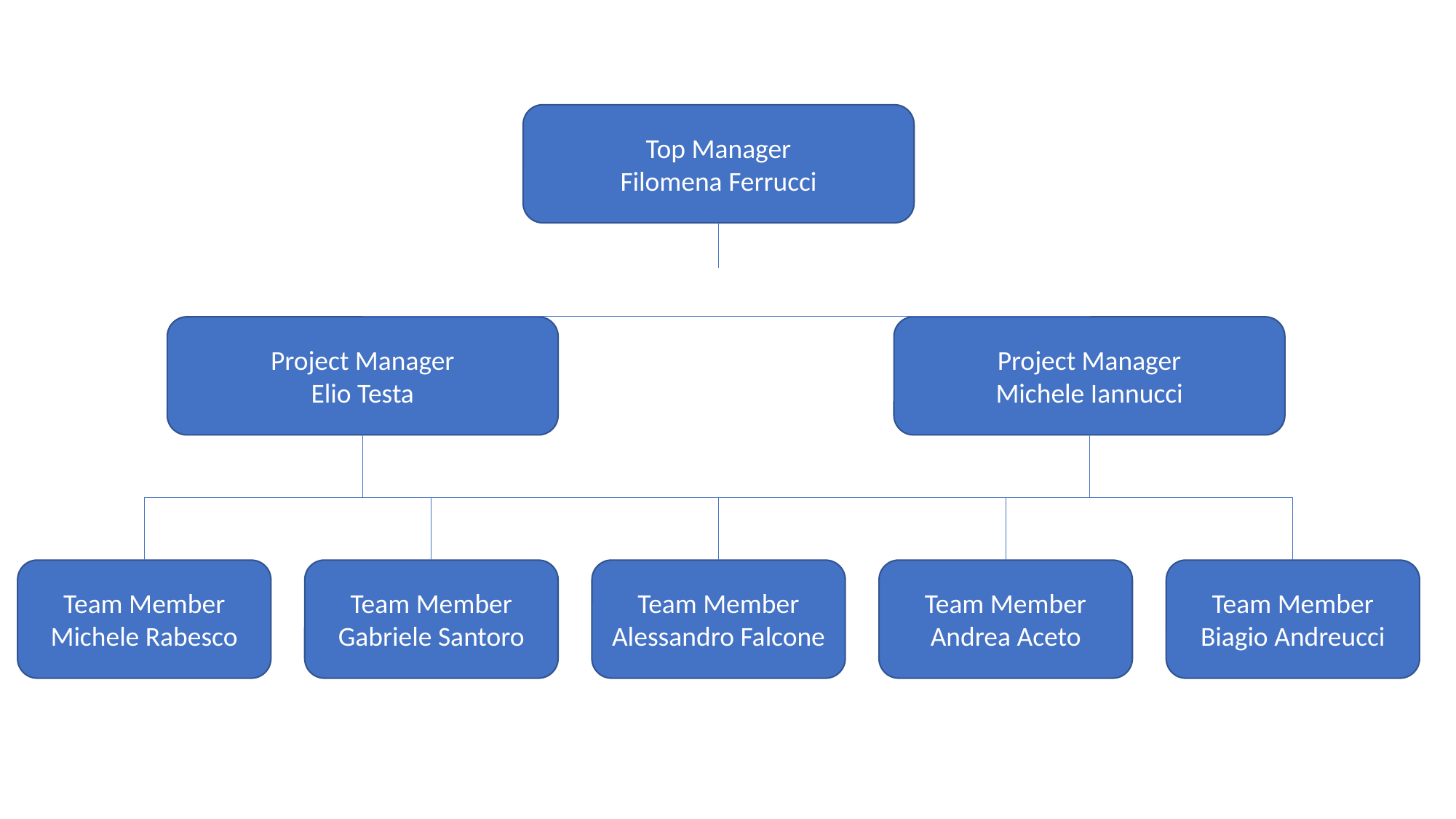

Top Manager
Filomena Ferrucci
Project Manager
Elio Testa
Project Manager
Michele Iannucci
Team Member
Michele Rabesco
Team Member
Gabriele Santoro
Team Member
Alessandro Falcone
Team Member
Andrea Aceto
Team Member
Biagio Andreucci